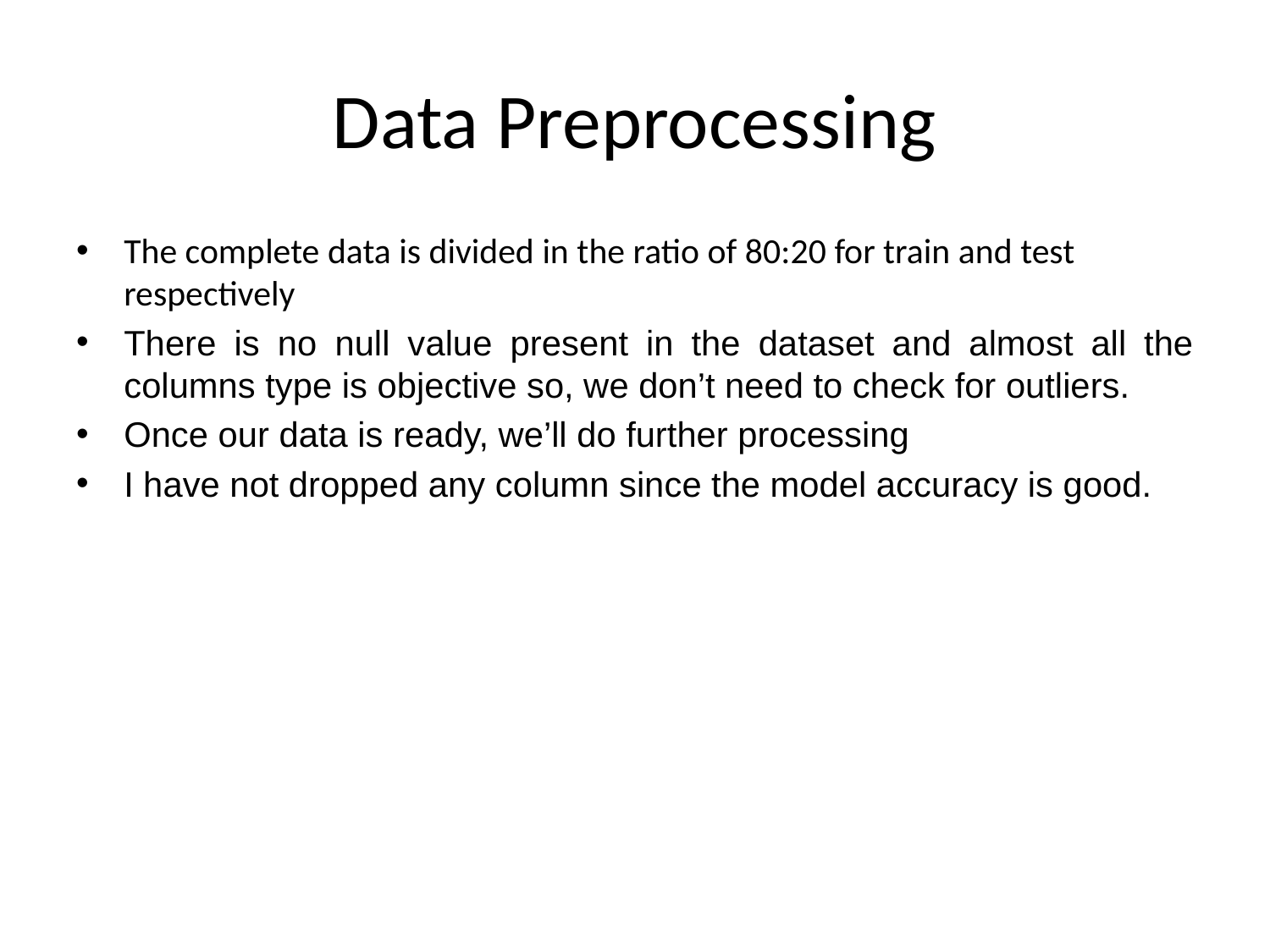

# Data Preprocessing
The complete data is divided in the ratio of 80:20 for train and test respectively
There is no null value present in the dataset and almost all the columns type is objective so, we don’t need to check for outliers.
Once our data is ready, we’ll do further processing
I have not dropped any column since the model accuracy is good.